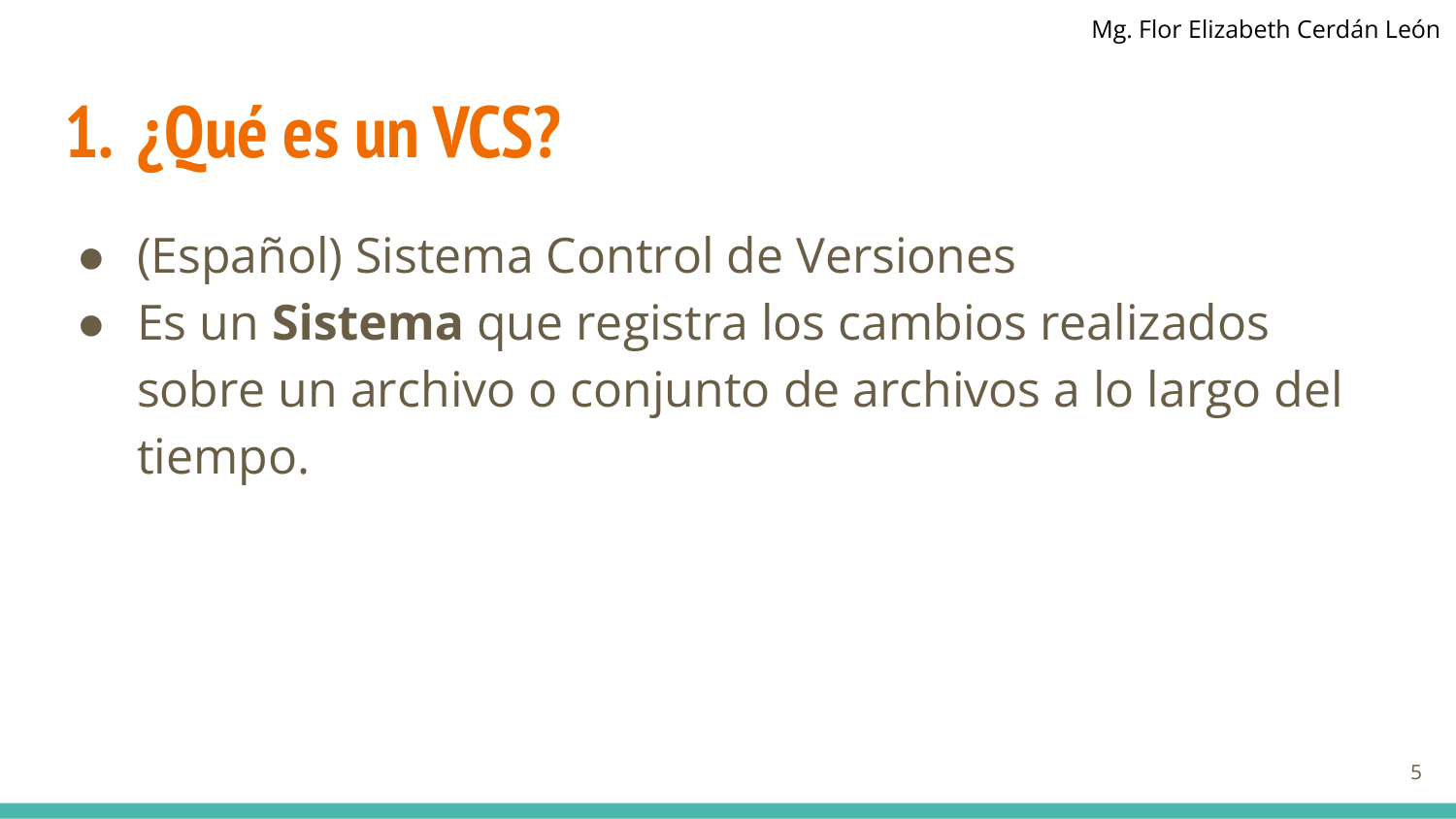

# ¿Qué es un VCS?
(Español) Sistema Control de Versiones
Es un Sistema que registra los cambios realizados sobre un archivo o conjunto de archivos a lo largo del tiempo.
5